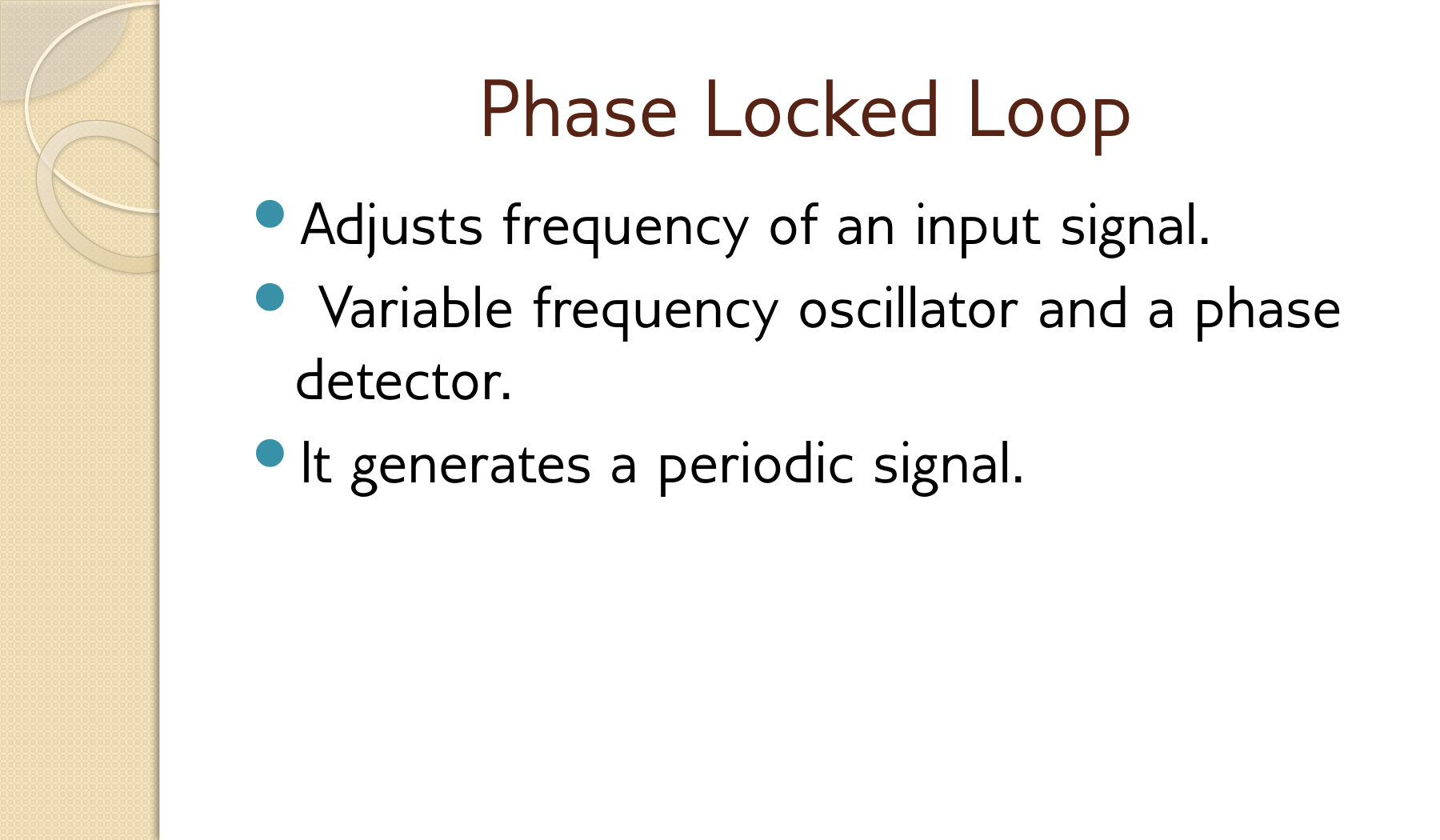

# Phase Locked Loop
Adjusts frequency of an input signal.
 Variable frequency oscillator and a phase detector.
It generates a periodic signal.